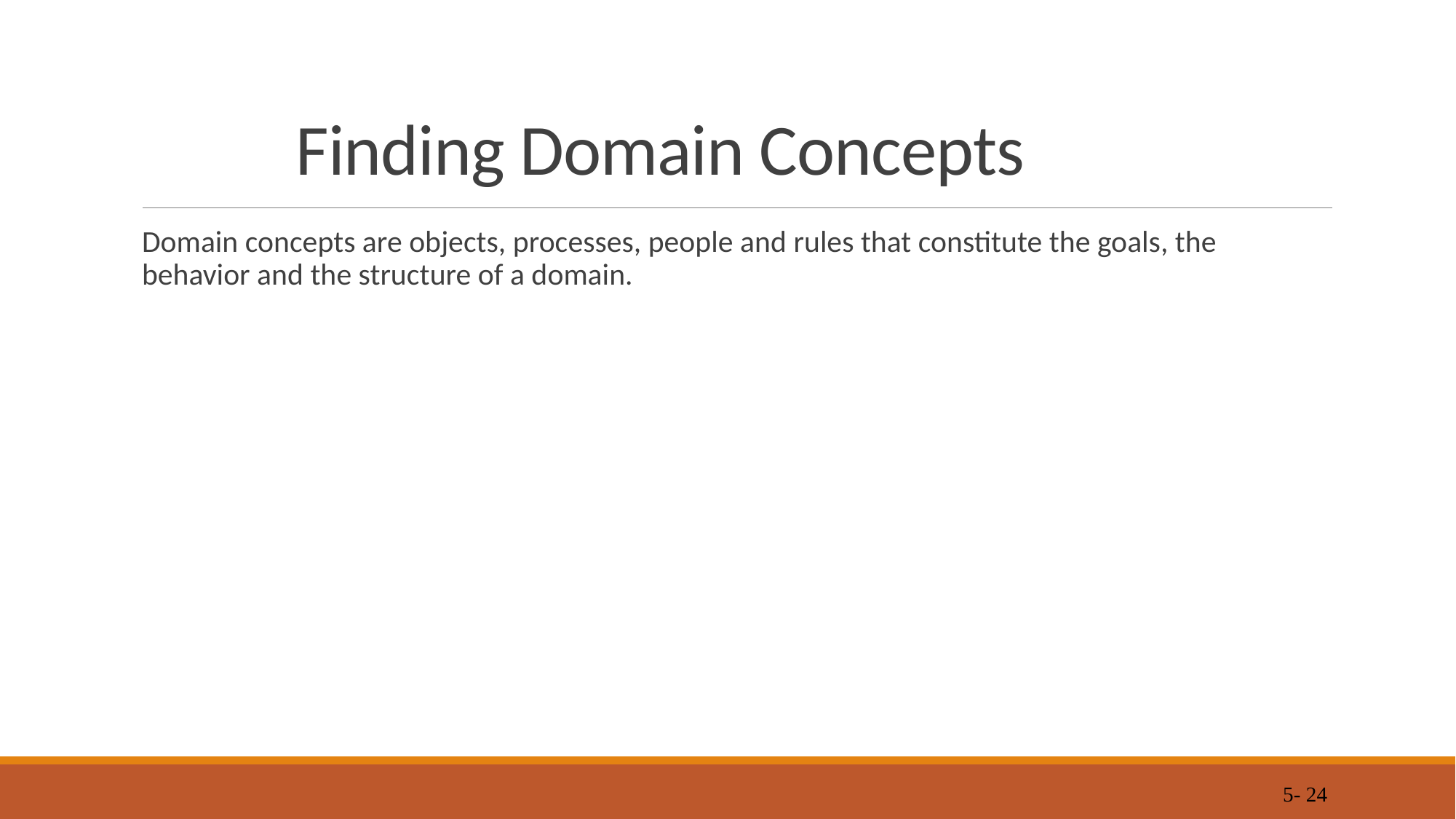

# Finding Domain Concepts
Domain concepts are objects, processes, people and rules that constitute the goals, the behavior and the structure of a domain.
5- 24